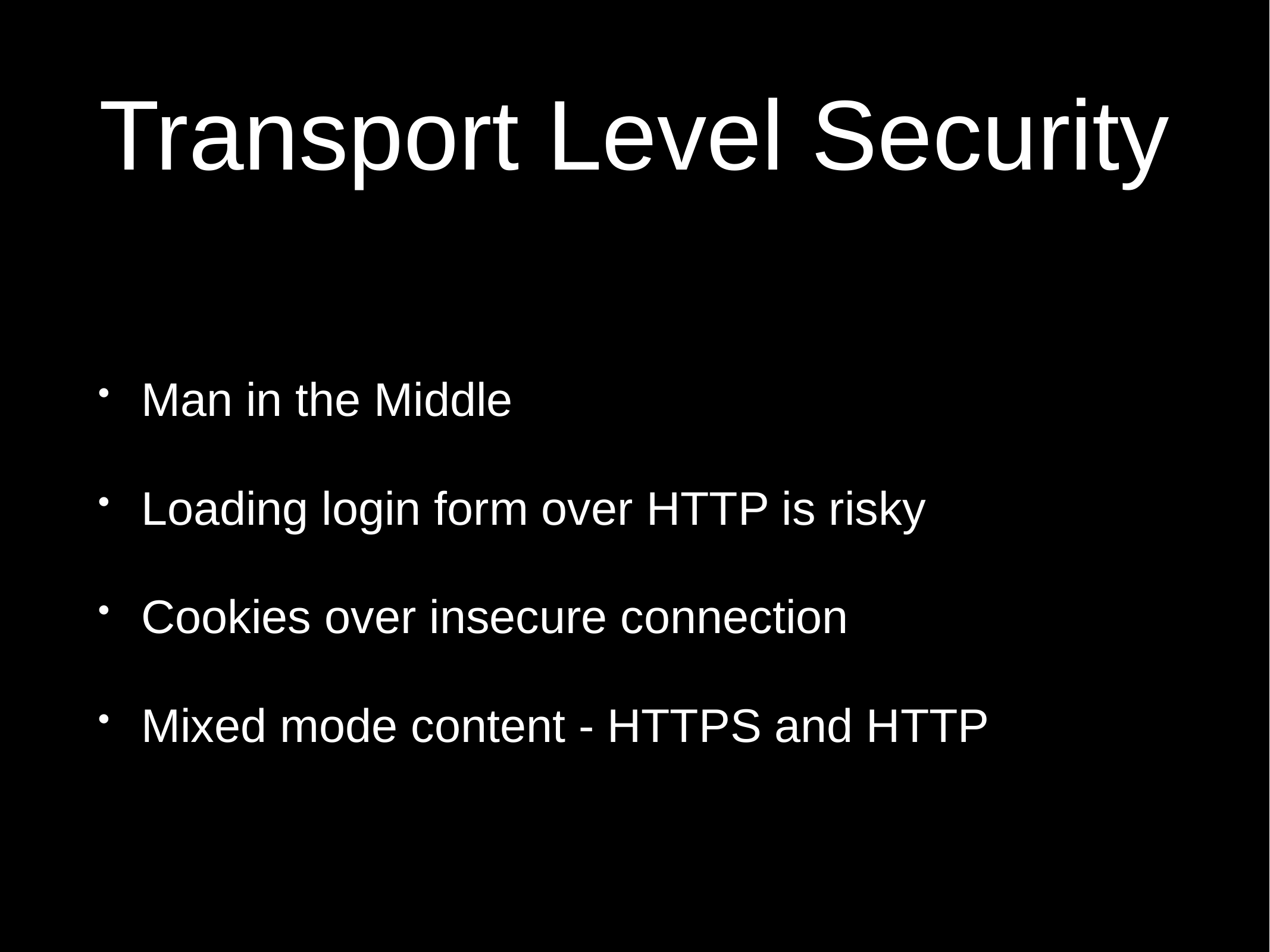

# Transport Level Security
Man in the Middle
Loading login form over HTTP is risky
Cookies over insecure connection
Mixed mode content - HTTPS and HTTP